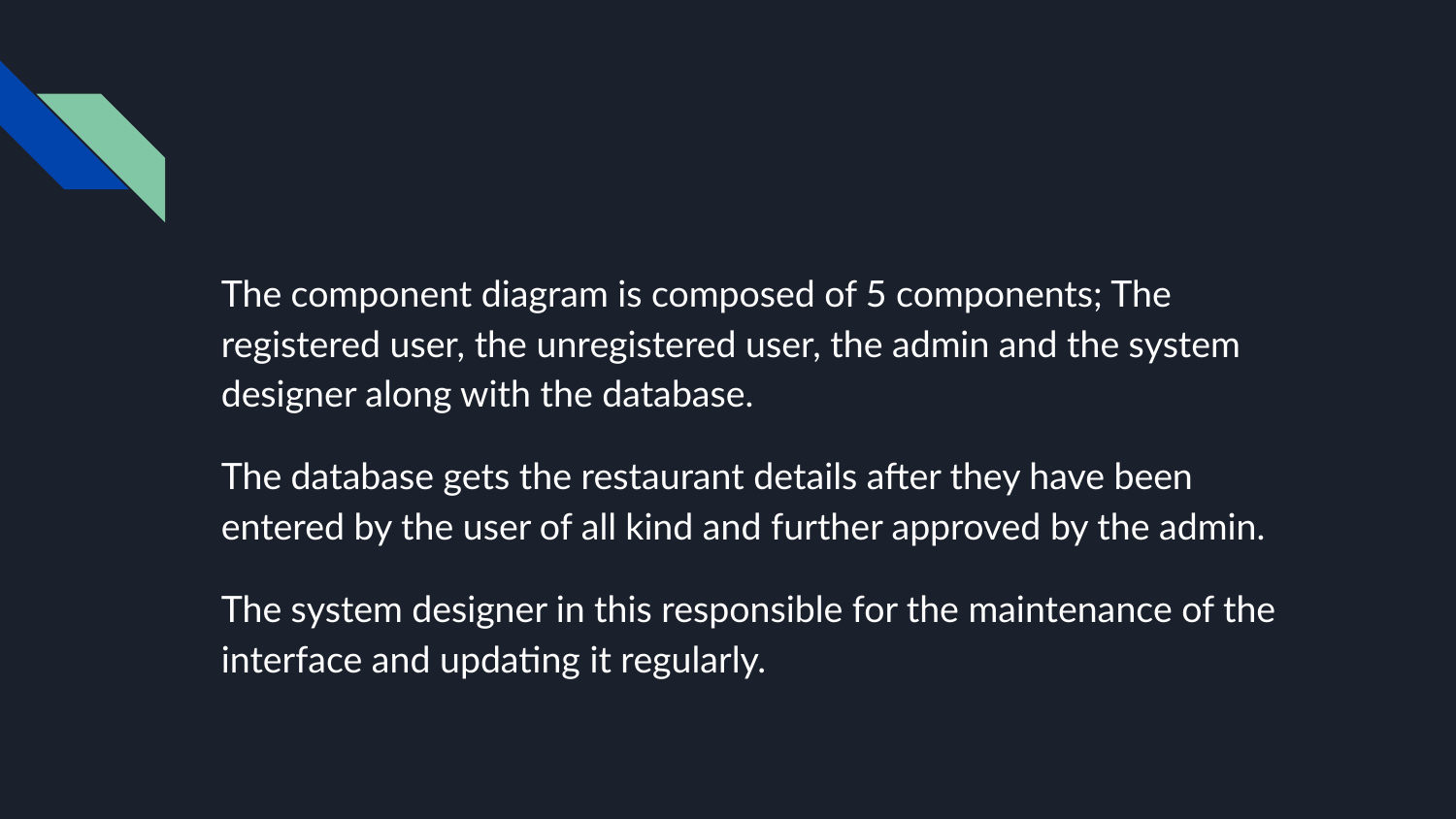

#
The component diagram is composed of 5 components; The registered user, the unregistered user, the admin and the system designer along with the database.
The database gets the restaurant details after they have been entered by the user of all kind and further approved by the admin.
The system designer in this responsible for the maintenance of the interface and updating it regularly.